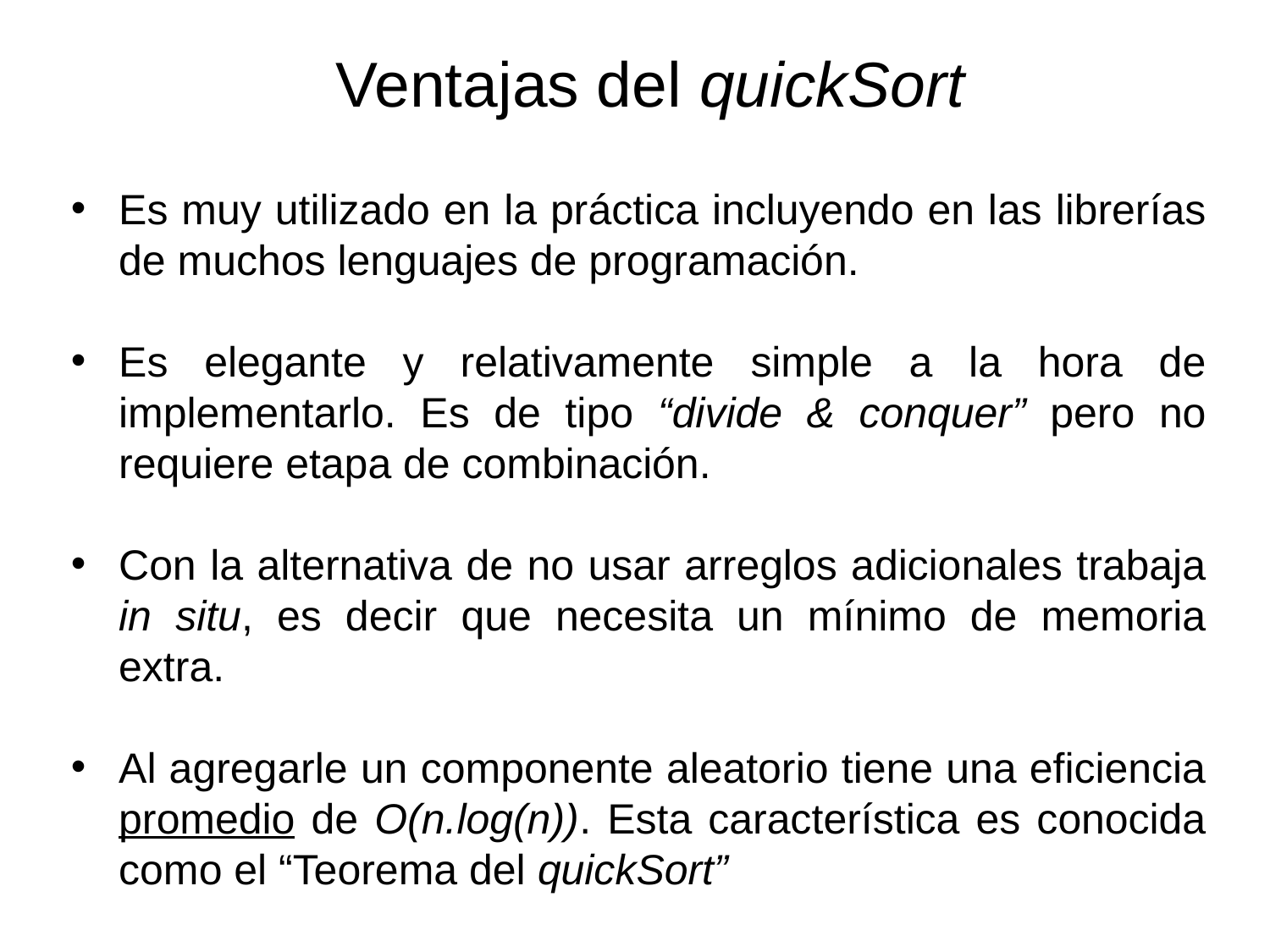

Ventajas del quickSort
Es muy utilizado en la práctica incluyendo en las librerías de muchos lenguajes de programación.

Es elegante y relativamente simple a la hora de implementarlo. Es de tipo “divide & conquer” pero no requiere etapa de combinación.

Con la alternativa de no usar arreglos adicionales trabaja in situ, es decir que necesita un mínimo de memoria extra.

Al agregarle un componente aleatorio tiene una eficiencia promedio de O(n.log(n)). Esta característica es conocida como el “Teorema del quickSort”